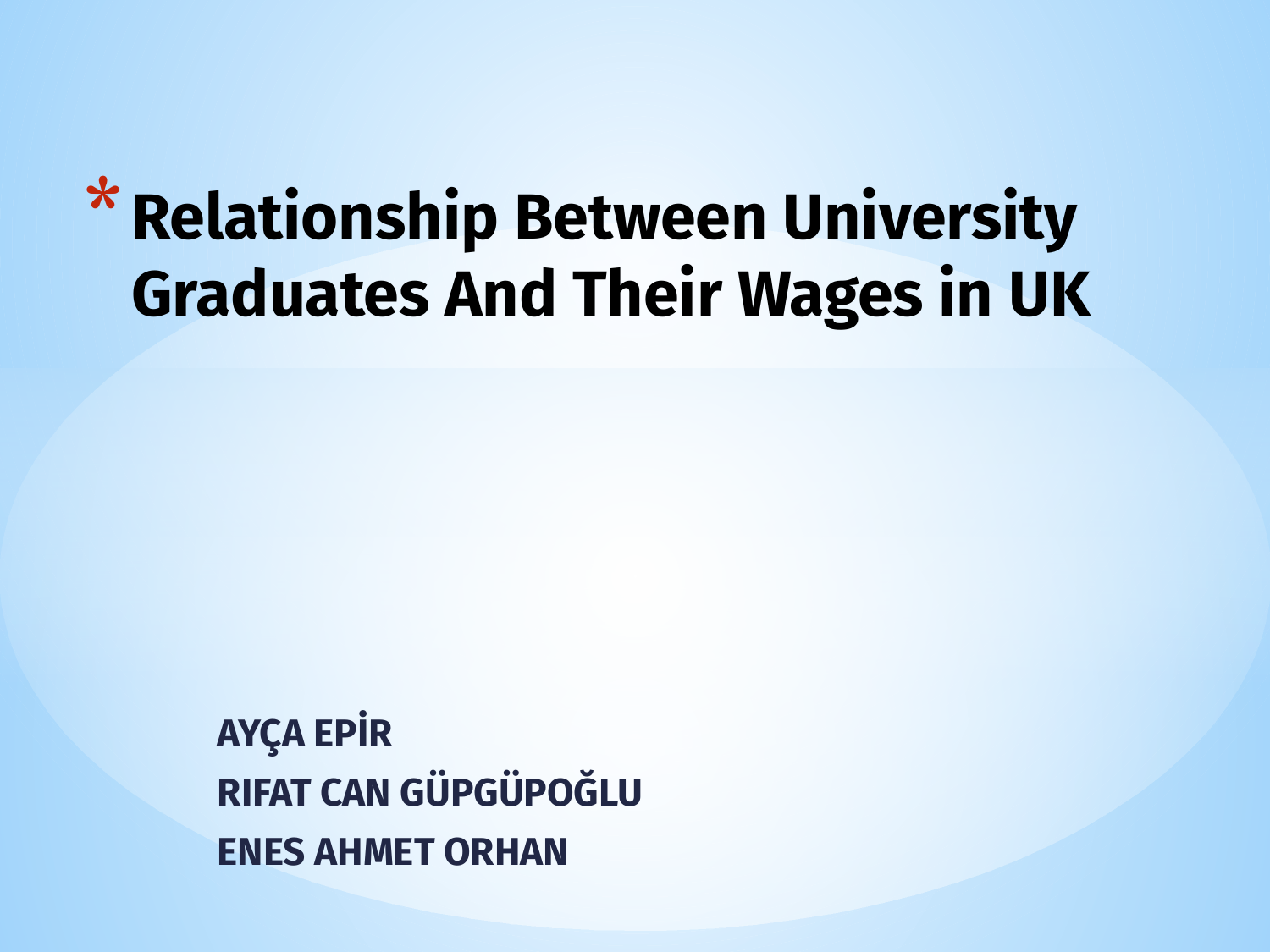

# Relationship Between University Graduates And Their Wages in UK
AYÇA EPİR
RIFAT CAN GÜPGÜPOĞLU
ENES AHMET ORHAN